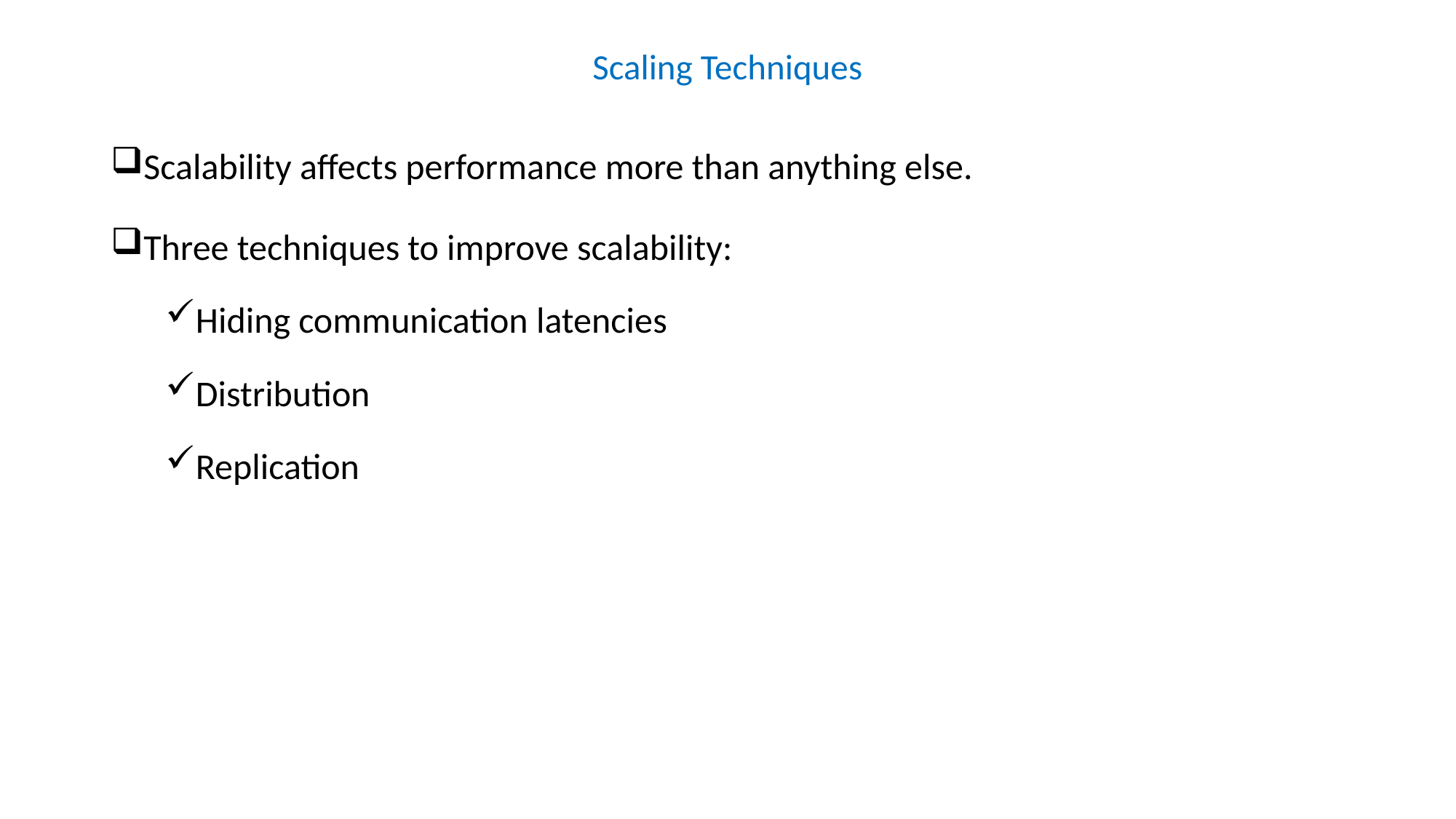

# Scaling Techniques
Scalability affects performance more than anything else.
Three techniques to improve scalability:
Hiding communication latencies
Distribution
Replication